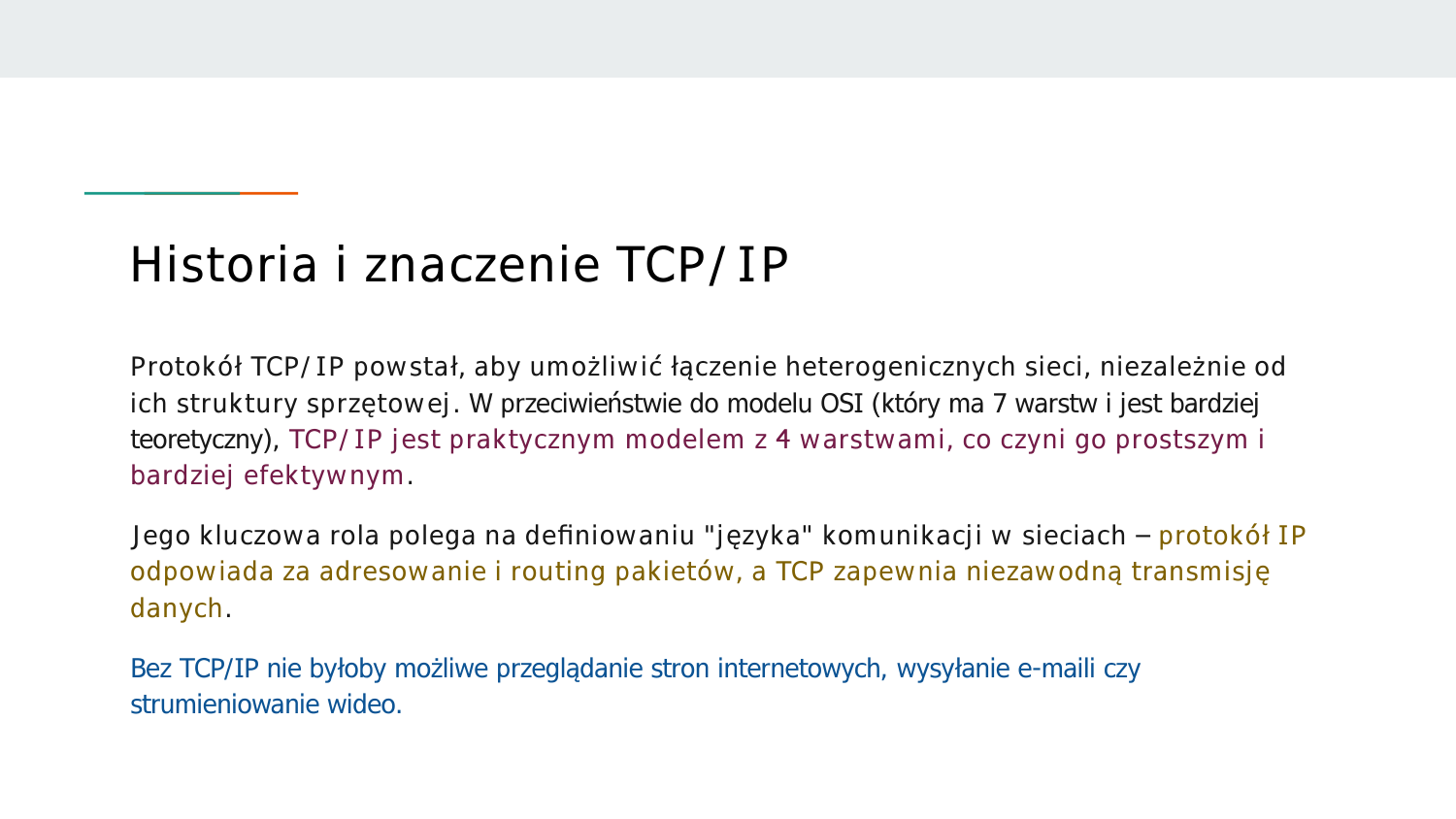

# Historia i znaczenie TCP/IP
Protokół TCP/IP powstał, aby umożliwić łączenie heterogenicznych sieci, niezależnie od ich struktury sprzętowej. W przeciwieństwie do modelu OSI (który ma 7 warstw i jest bardziej teoretyczny), TCP/IP jest praktycznym modelem z 4 warstwami, co czyni go prostszym i bardziej efektywnym.
Jego kluczowa rola polega na definiowaniu "języka" komunikacji w sieciach – protokół IP odpowiada za adresowanie i routing pakietów, a TCP zapewnia niezawodną transmisję danych.
Bez TCP/IP nie byłoby możliwe przeglądanie stron internetowych, wysyłanie e-maili czy strumieniowanie wideo.